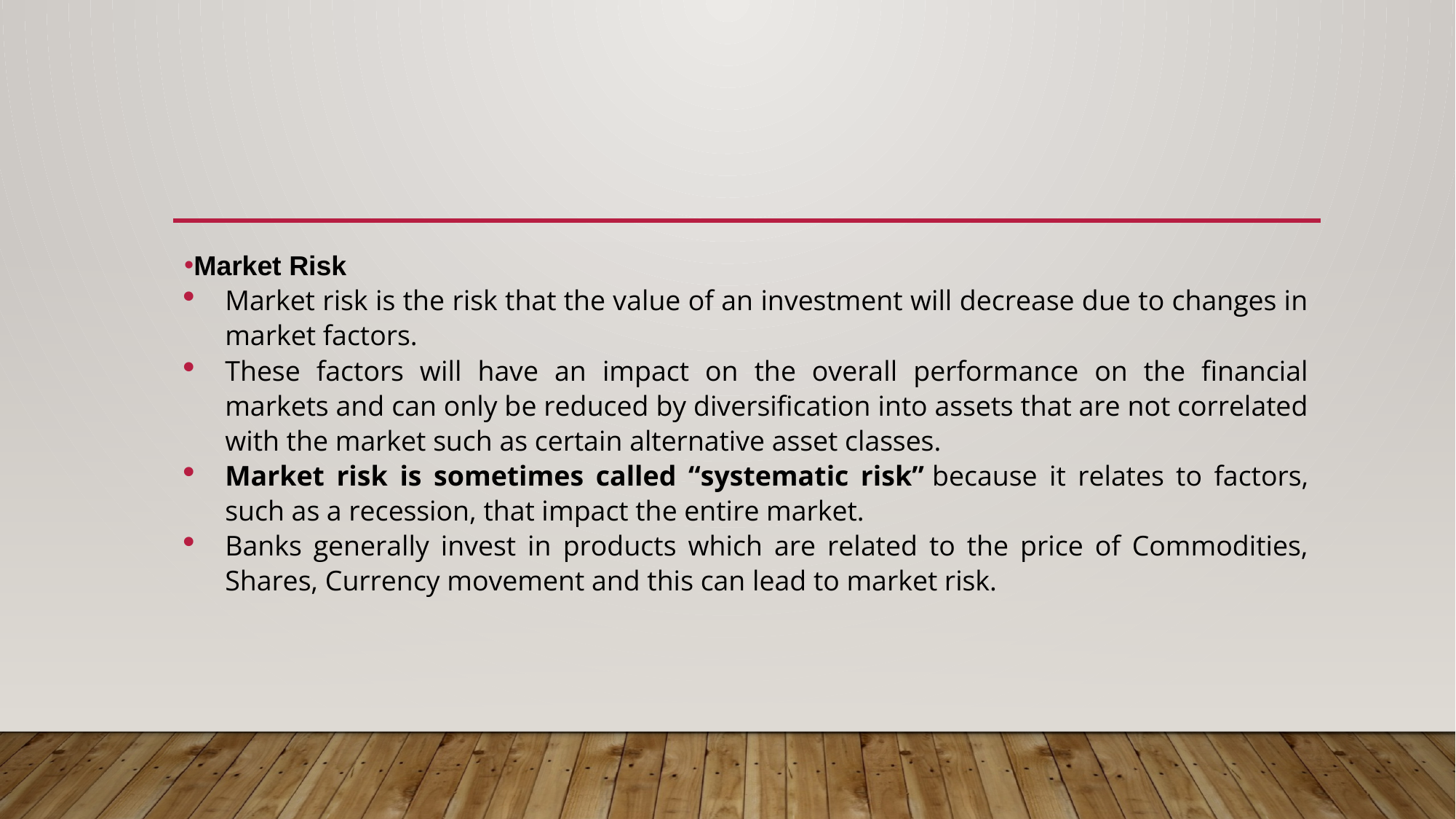

Market Risk
Market risk is the risk that the value of an investment will decrease due to changes in market factors.
These factors will have an impact on the overall performance on the financial markets and can only be reduced by diversification into assets that are not correlated with the market such as certain alternative asset classes.
Market risk is sometimes called “systematic risk” because it relates to factors, such as a recession, that impact the entire market.
Banks generally invest in products which are related to the price of Commodities, Shares, Currency movement and this can lead to market risk.